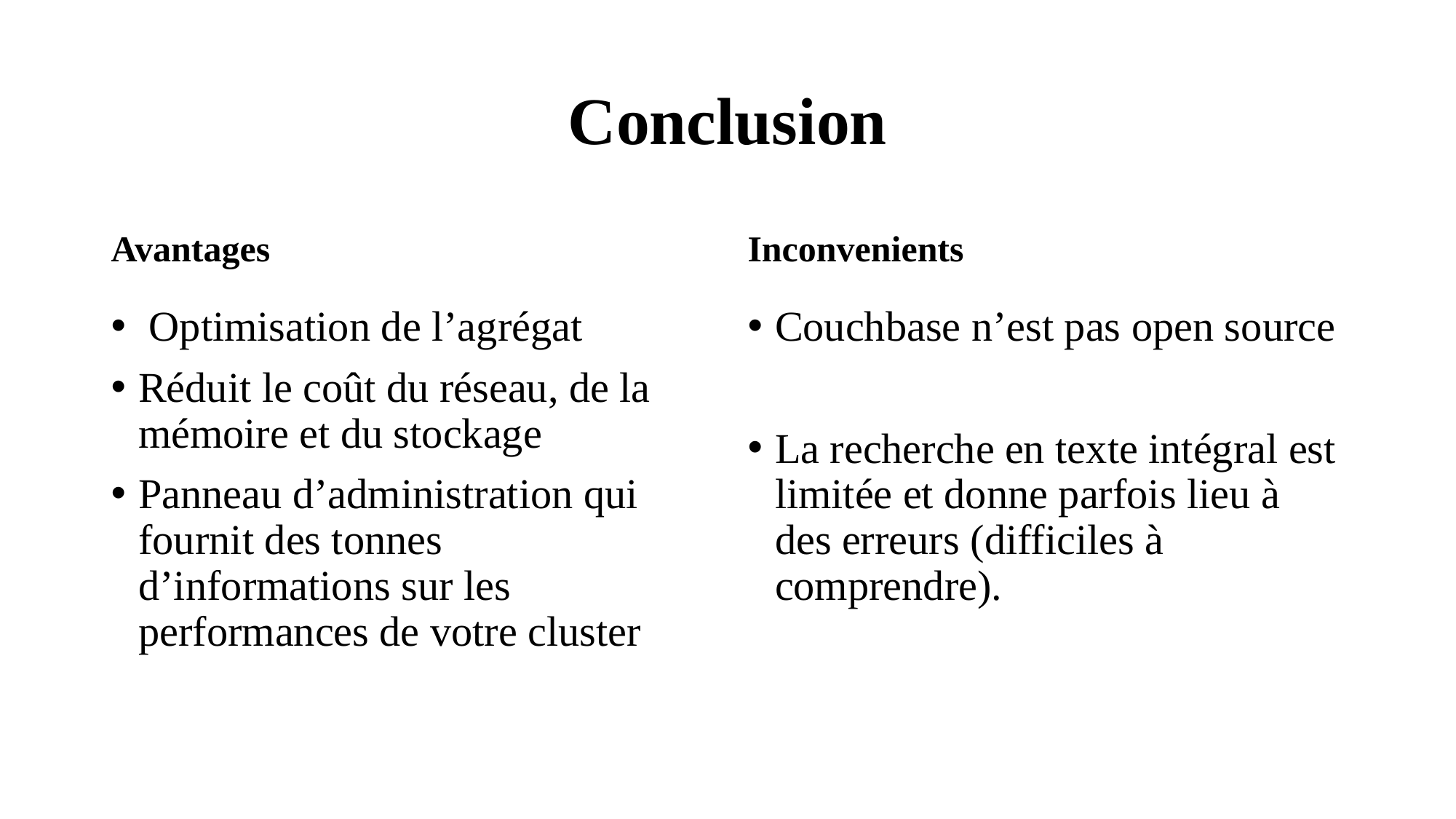

# Conclusion
Avantages
Inconvenients
 Optimisation de l’agrégat
Réduit le coût du réseau, de la mémoire et du stockage
Panneau d’administration qui fournit des tonnes d’informations sur les performances de votre cluster

Couchbase n’est pas open source

La recherche en texte intégral est limitée et donne parfois lieu à des erreurs (difficiles à comprendre).